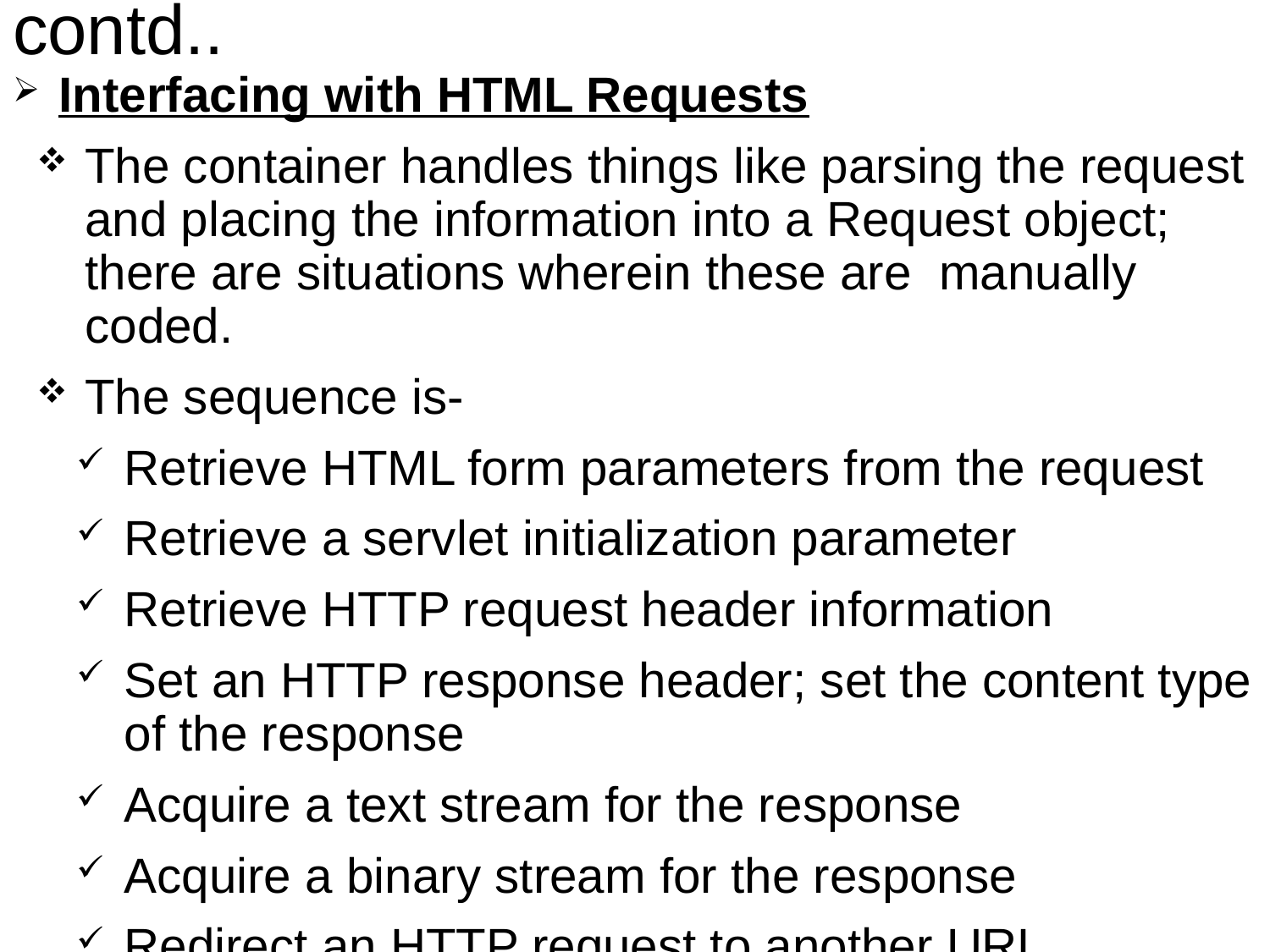

# contd..
 Interfacing with HTML Requests
The container handles things like parsing the request and placing the information into a Request object; there are situations wherein these are  manually coded.
The sequence is-
Retrieve HTML form parameters from the request
Retrieve a servlet initialization parameter
Retrieve HTTP request header information
Set an HTTP response header; set the content type of the response
Acquire a text stream for the response
Acquire a binary stream for the response
Redirect an HTTP request to another URL